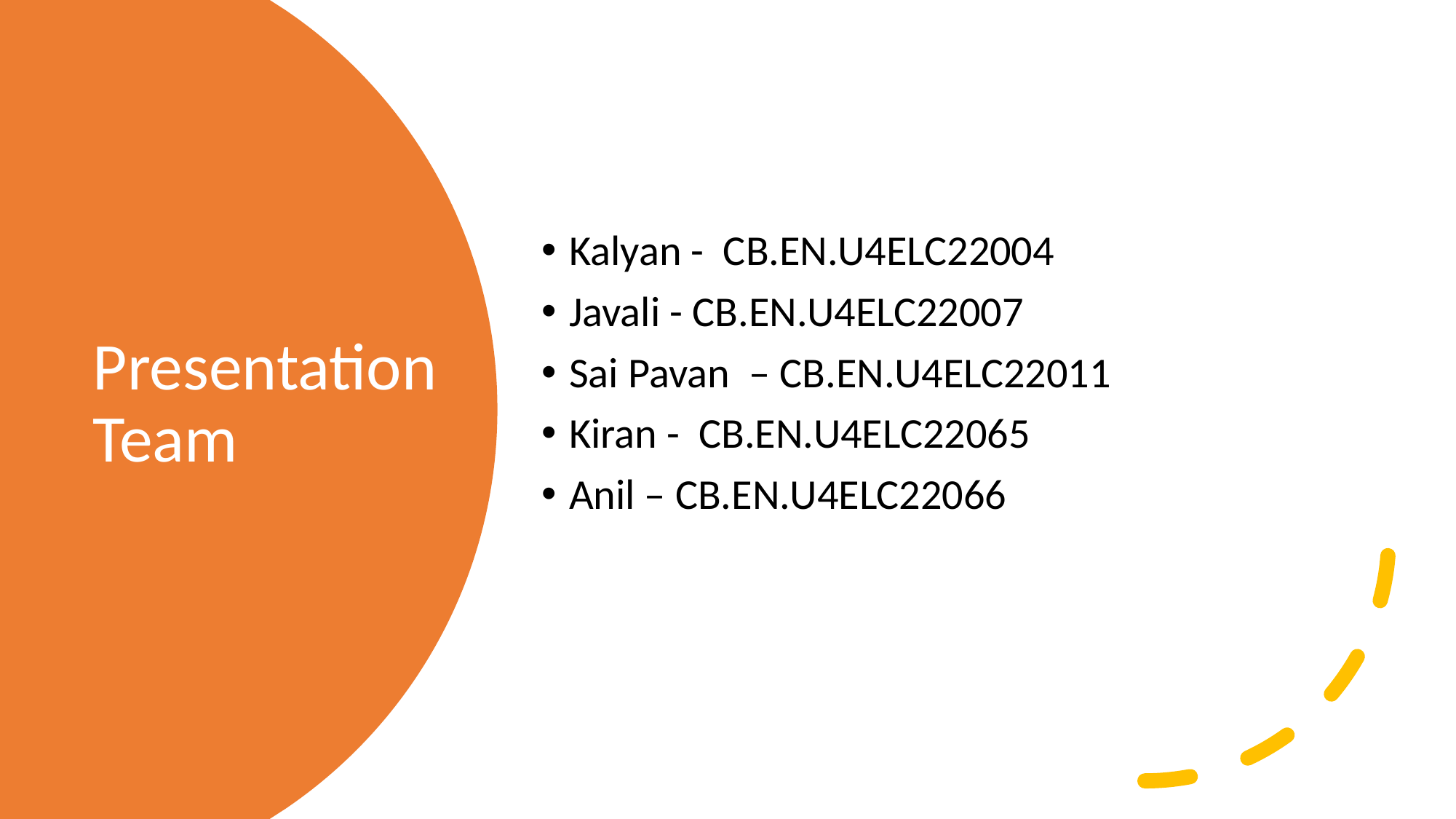

Kalyan -  CB.EN.U4ELC22004
Javali - CB.EN.U4ELC22007
Sai Pavan  – CB.EN.U4ELC22011
Kiran -  CB.EN.U4ELC22065
Anil – CB.EN.U4ELC22066

# Presentation Team